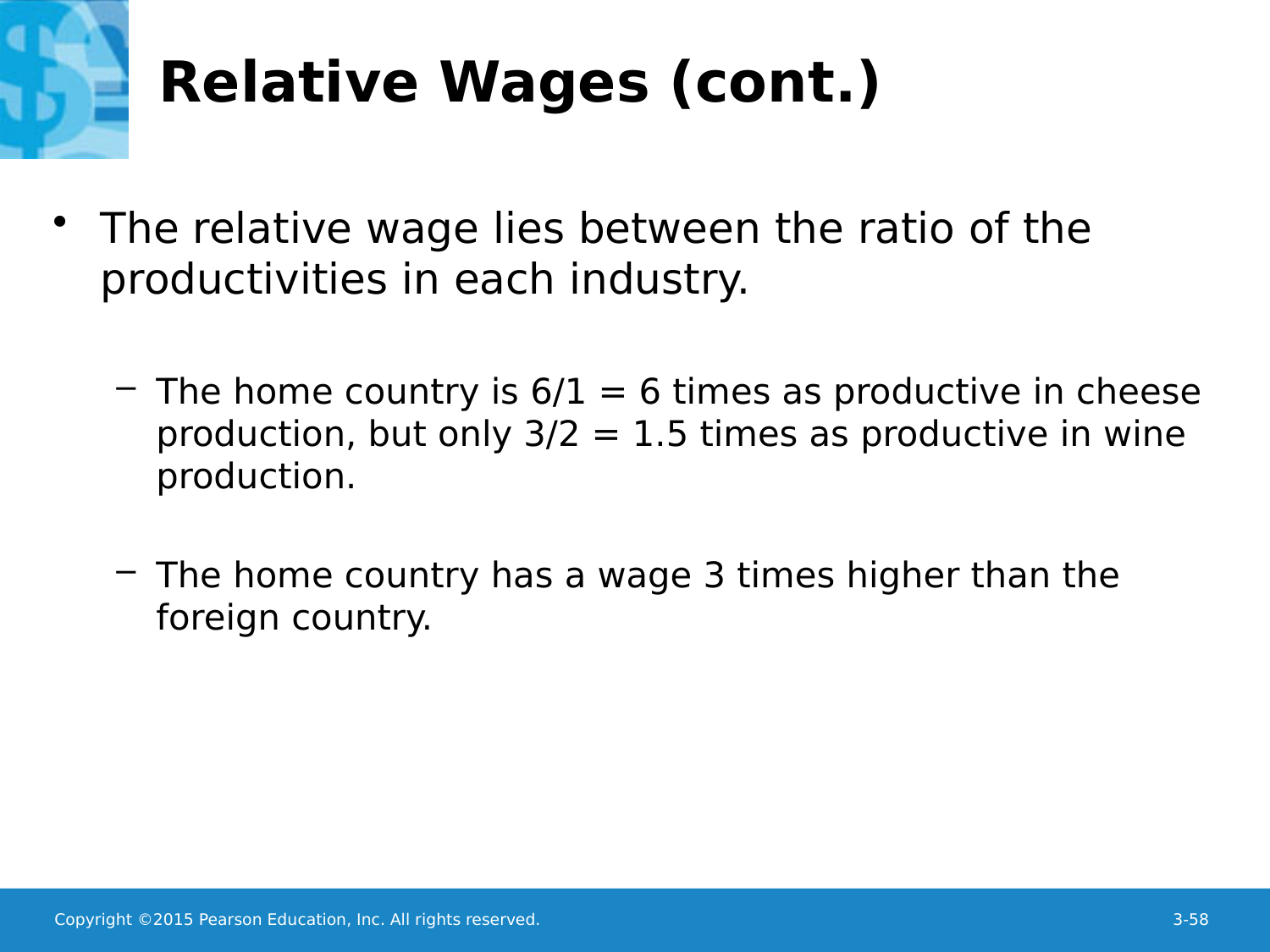

# Relative Wages (cont.)
The relative wage lies between the ratio of the productivities in each industry.

The home country is 6/1 = 6 times as productive in cheese production, but only 3/2 = 1.5 times as productive in wine production.

The home country has a wage 3 times higher than the foreign country.